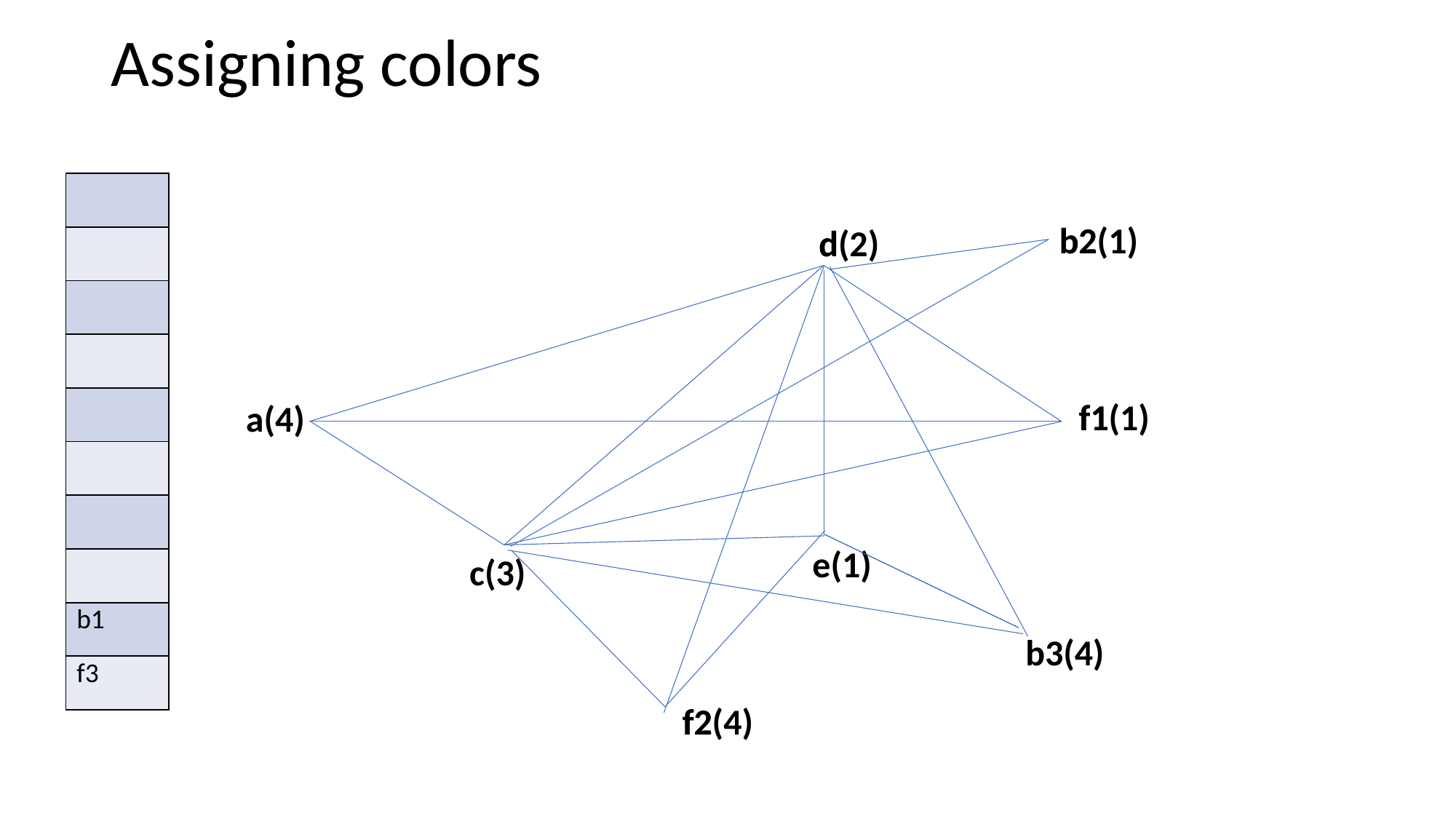

# Assigning colors

|  |
| --- |
|  |
|  |
|  |
|  |
|  |
|  |
|  |
| b1 |
| f3 |
b2
b2(1)
d
d(2)
f1
f1(1)
a(4)
e(1)
c(3)
b3(4)
f2
f2(4)